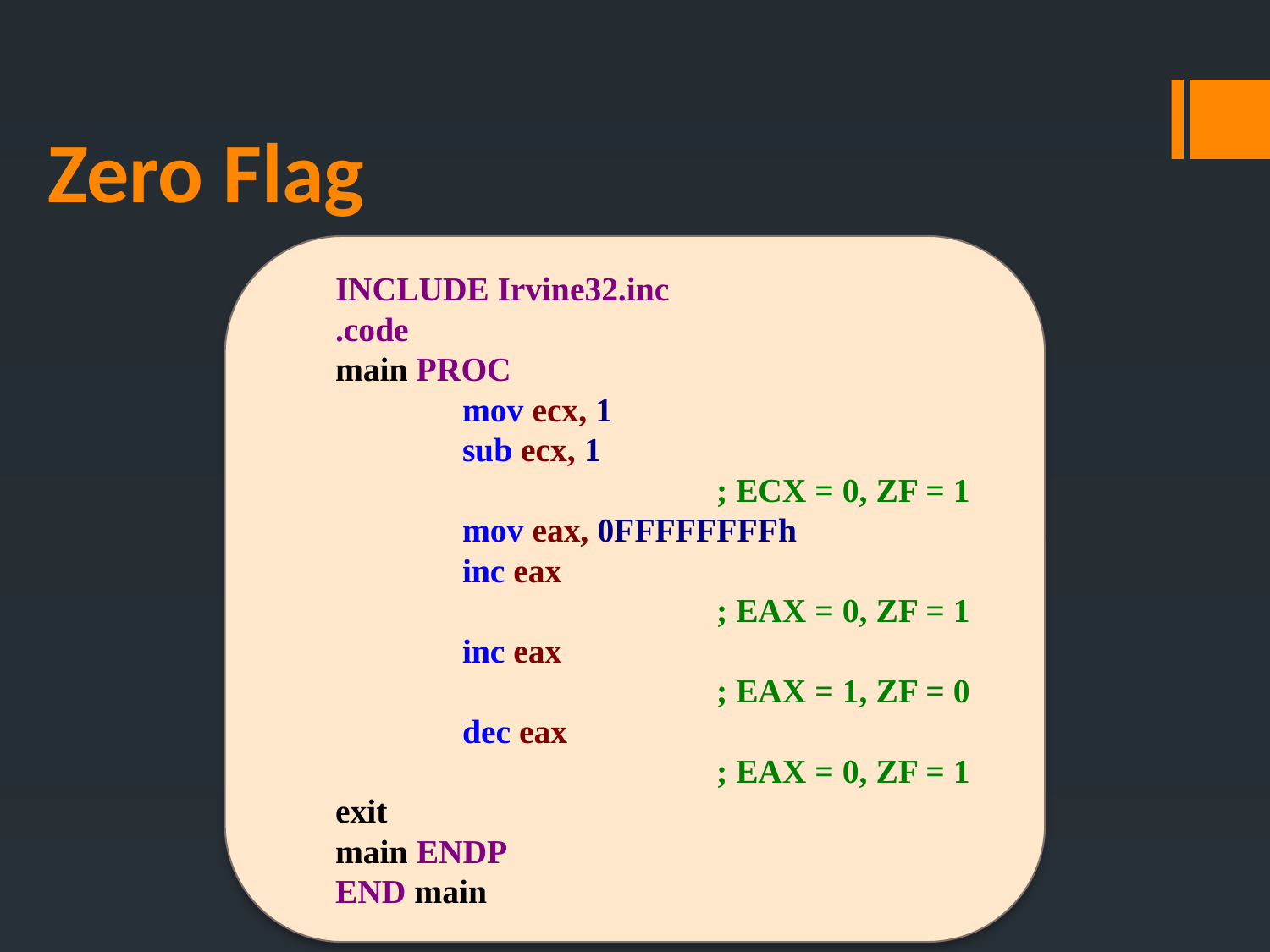

Zero Flag
INCLUDE Irvine32.inc
.code
main PROC
	mov ecx, 1
	sub ecx, 1
			; ECX = 0, ZF = 1
	mov eax, 0FFFFFFFFh
	inc eax
			; EAX = 0, ZF = 1
	inc eax
			; EAX = 1, ZF = 0
	dec eax
			; EAX = 0, ZF = 1
exit
main ENDP
END main